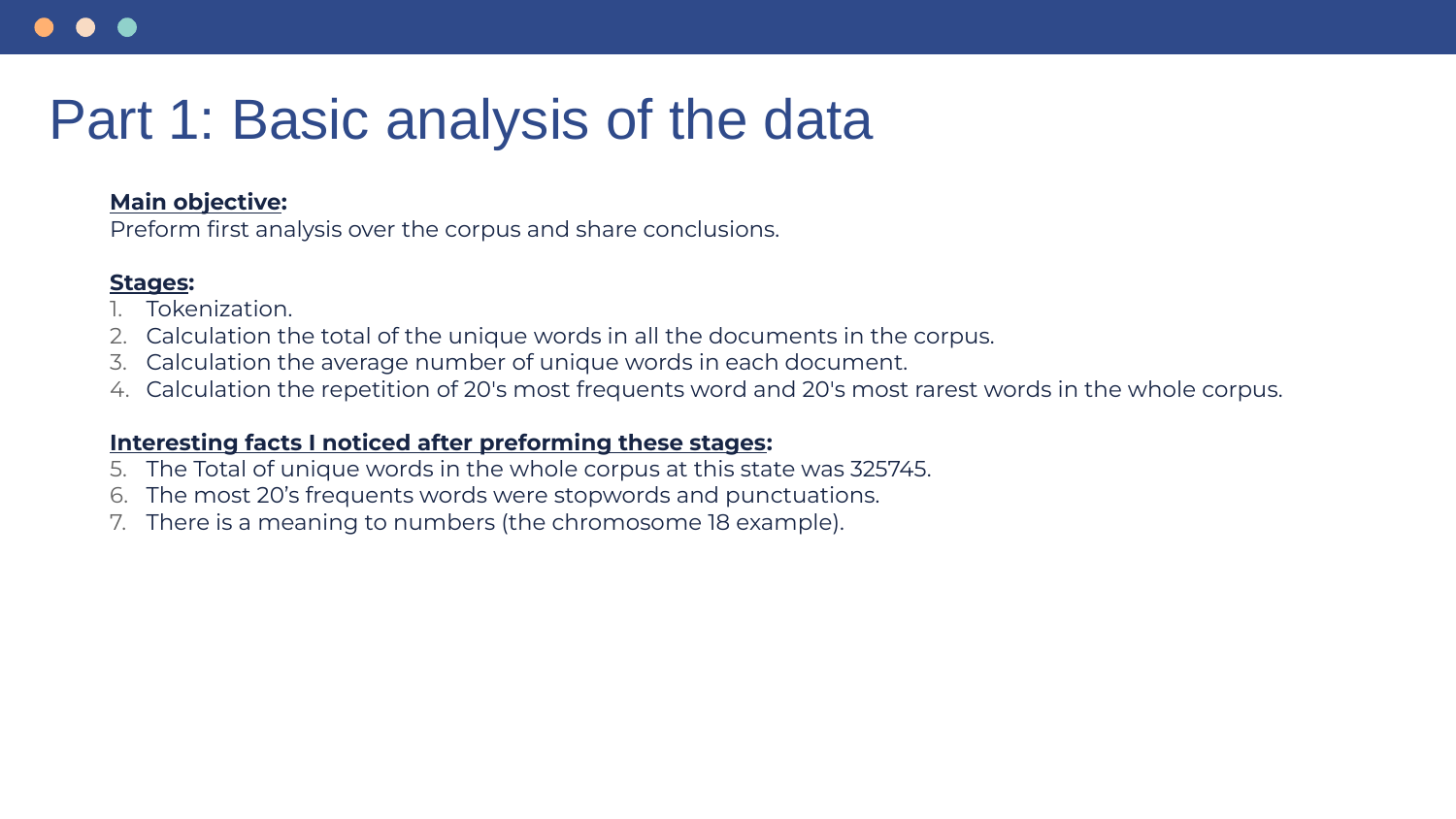

# Part 1: Basic analysis of the data
Main objective:
Preform first analysis over the corpus and share conclusions.

Stages:
Tokenization.
Calculation the total of the unique words in all the documents in the corpus.
Calculation the average number of unique words in each document.
Calculation the repetition of 20's most frequents word and 20's most rarest words in the whole corpus.

Interesting facts I noticed after preforming these stages:
The Total of unique words in the whole corpus at this state was 325745.
The most 20’s frequents words were stopwords and punctuations.
There is a meaning to numbers (the chromosome 18 example).